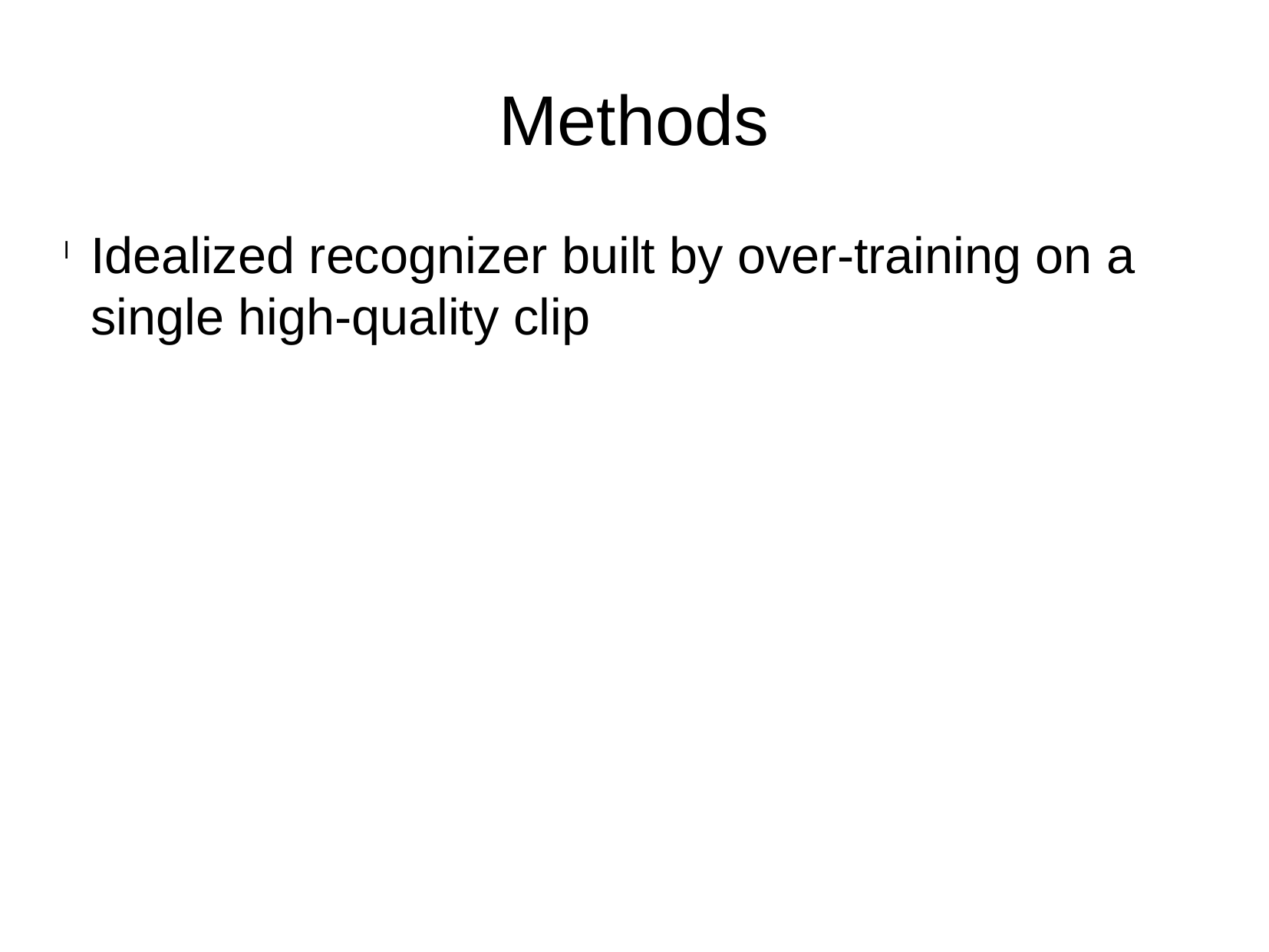

Methods
Idealized recognizer built by over-training on a single high-quality clip